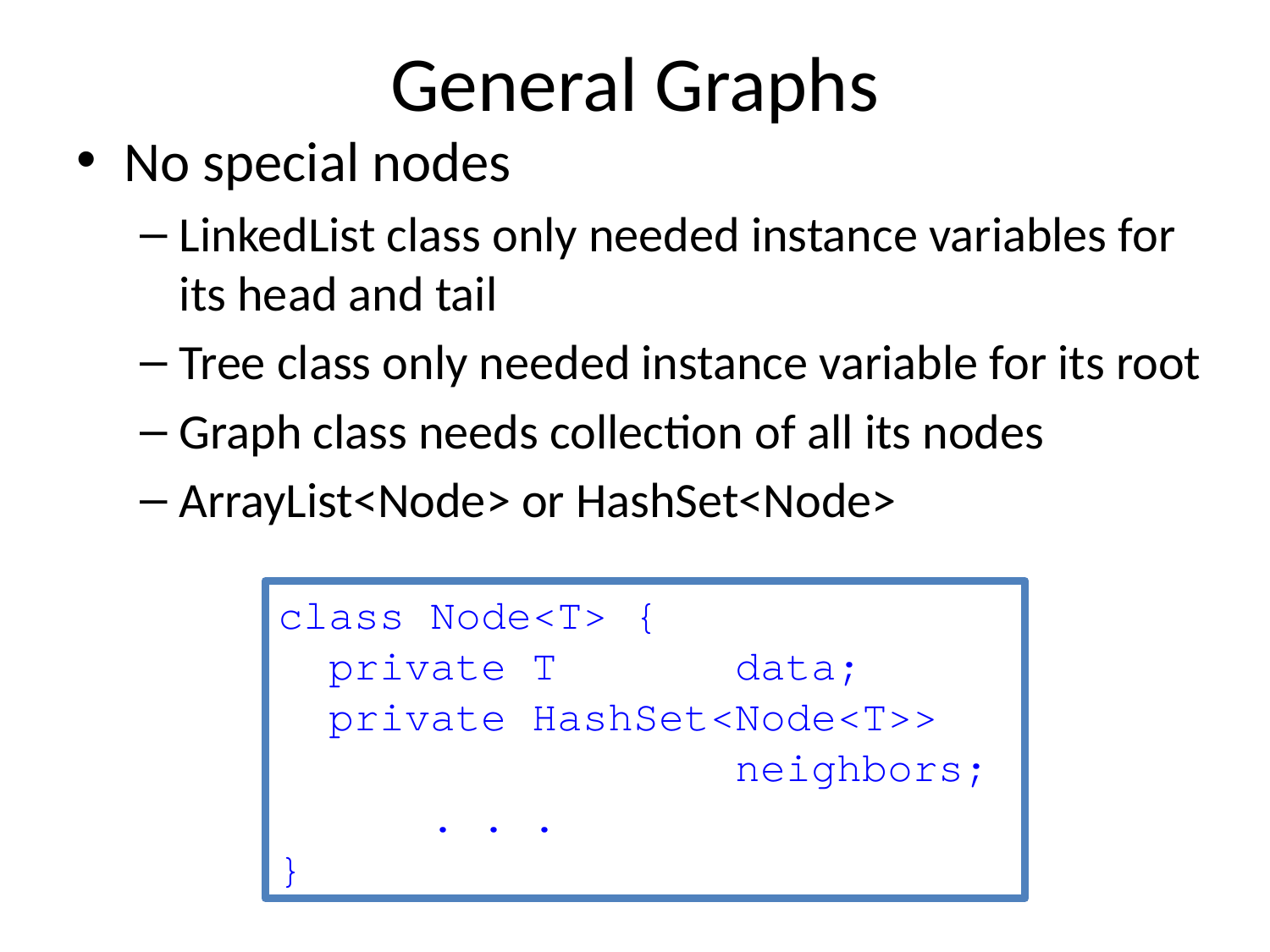

# General Graphs
No special nodes
LinkedList class only needed instance variables for its head and tail
Tree class only needed instance variable for its root
Graph class needs collection of all its nodes
ArrayList<Node> or HashSet<Node>

class Node<T> {
  private T       data;
  private HashSet<Node<T>>
                  neighbors;
      . . .
}